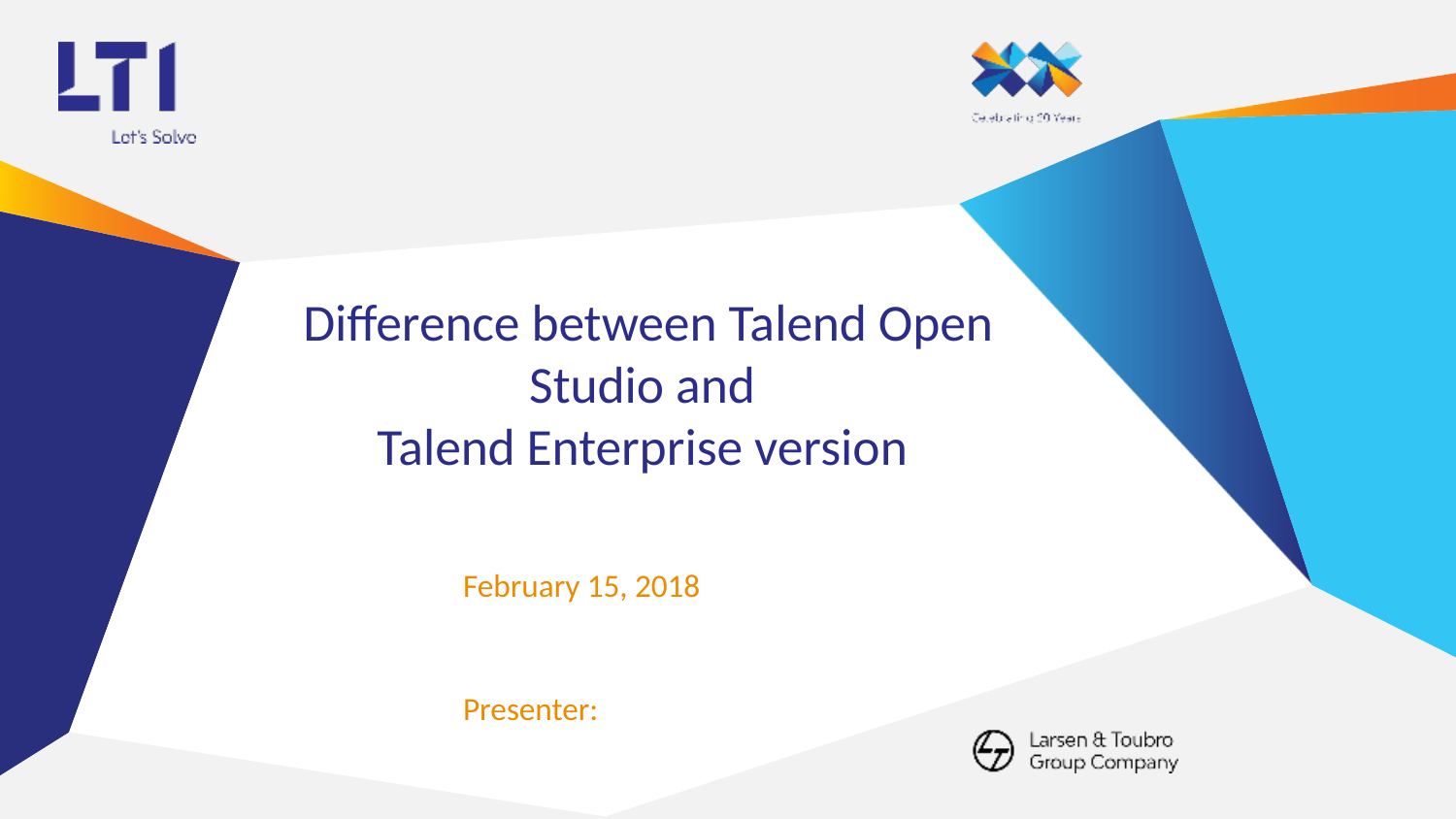

# Difference between Talend Open Studio and Talend Enterprise version
February 15, 2018
Presenter: